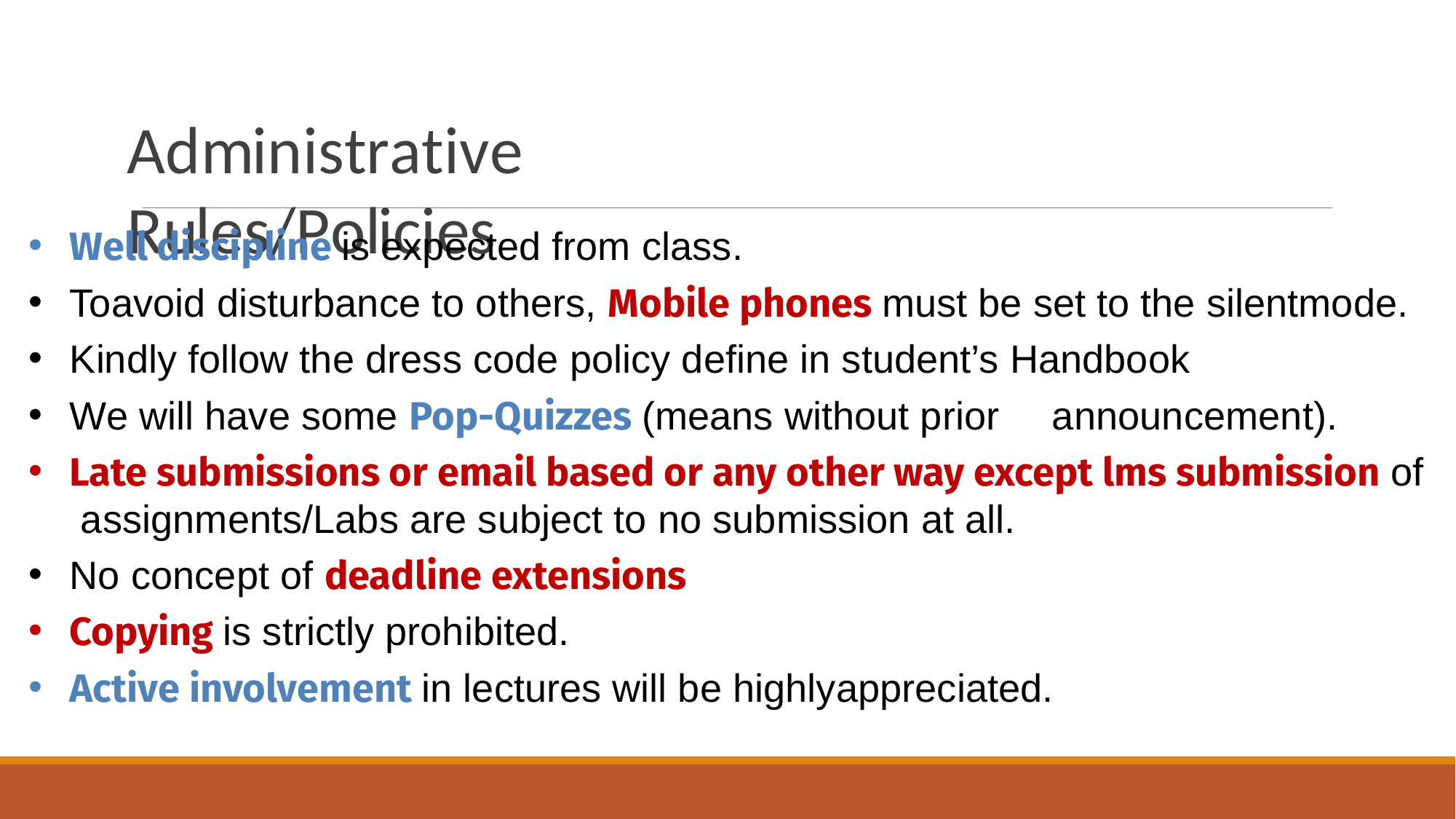

# Administrative Rules/Policies
Well discipline is expected from class.
Toavoid disturbance to others, Mobile phones must be set to the silentmode.
Kindly follow the dress code policy define in student’s Handbook
We will have some Pop-Quizzes (means without prior	announcement).
Late submissions or email based or any other way except lms submission of  assignments/Labs are subject to no submission at all.
No concept of deadline extensions
Copying is strictly prohibited.
Active involvement in lectures will be highlyappreciated.